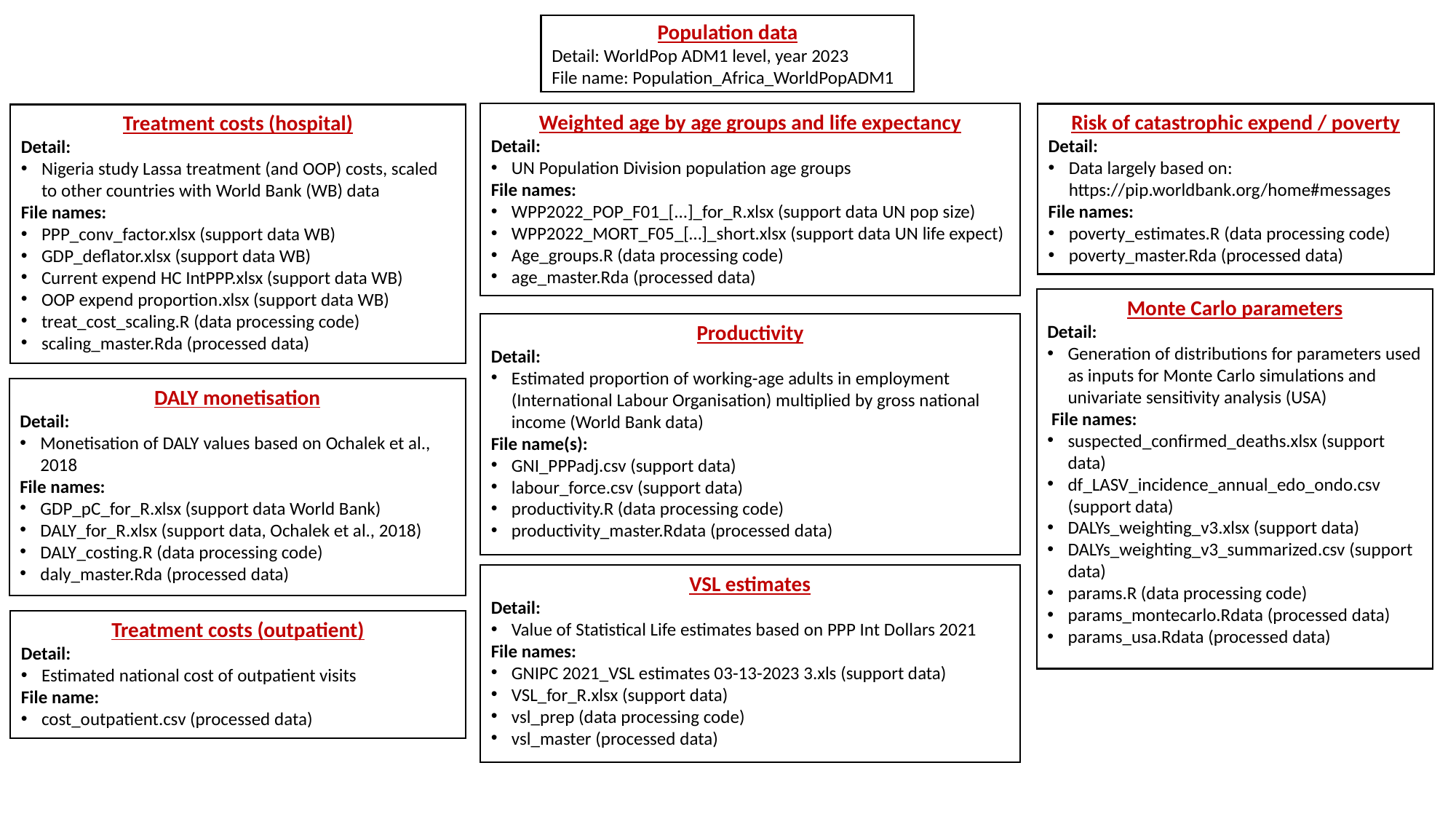

Population data
Detail: WorldPop ADM1 level, year 2023
File name: Population_Africa_WorldPopADM1
Risk of catastrophic expend / poverty
Detail:
Data largely based on: https://pip.worldbank.org/home#messages
File names:
poverty_estimates.R (data processing code)
poverty_master.Rda (processed data)
Weighted age by age groups and life expectancy
Detail:
UN Population Division population age groups
File names:
WPP2022_POP_F01_[...]_for_R.xlsx (support data UN pop size)
WPP2022_MORT_F05_[…]_short.xlsx (support data UN life expect)
Age_groups.R (data processing code)
age_master.Rda (processed data)
Treatment costs (hospital)
Detail:
Nigeria study Lassa treatment (and OOP) costs, scaled to other countries with World Bank (WB) data
File names:
PPP_conv_factor.xlsx (support data WB)
GDP_deflator.xlsx (support data WB)
Current expend HC IntPPP.xlsx (support data WB)
OOP expend proportion.xlsx (support data WB)
treat_cost_scaling.R (data processing code)
scaling_master.Rda (processed data)
Monte Carlo parameters
Detail:
Generation of distributions for parameters used as inputs for Monte Carlo simulations and univariate sensitivity analysis (USA)
 File names:
suspected_confirmed_deaths.xlsx (support data)
df_LASV_incidence_annual_edo_ondo.csv (support data)
DALYs_weighting_v3.xlsx (support data)
DALYs_weighting_v3_summarized.csv (support data)
params.R (data processing code)
params_montecarlo.Rdata (processed data)
params_usa.Rdata (processed data)
Productivity
Detail:
Estimated proportion of working-age adults in employment (International Labour Organisation) multiplied by gross national income (World Bank data)
File name(s):
GNI_PPPadj.csv (support data)
labour_force.csv (support data)
productivity.R (data processing code)
productivity_master.Rdata (processed data)
DALY monetisation
Detail:
Monetisation of DALY values based on Ochalek et al., 2018
File names:
GDP_pC_for_R.xlsx (support data World Bank)
DALY_for_R.xlsx (support data, Ochalek et al., 2018)
DALY_costing.R (data processing code)
daly_master.Rda (processed data)
VSL estimates
Detail:
Value of Statistical Life estimates based on PPP Int Dollars 2021
File names:
GNIPC 2021_VSL estimates 03-13-2023 3.xls (support data)
VSL_for_R.xlsx (support data)
vsl_prep (data processing code)
vsl_master (processed data)
Treatment costs (outpatient)
Detail:
Estimated national cost of outpatient visits
File name:
cost_outpatient.csv (processed data)